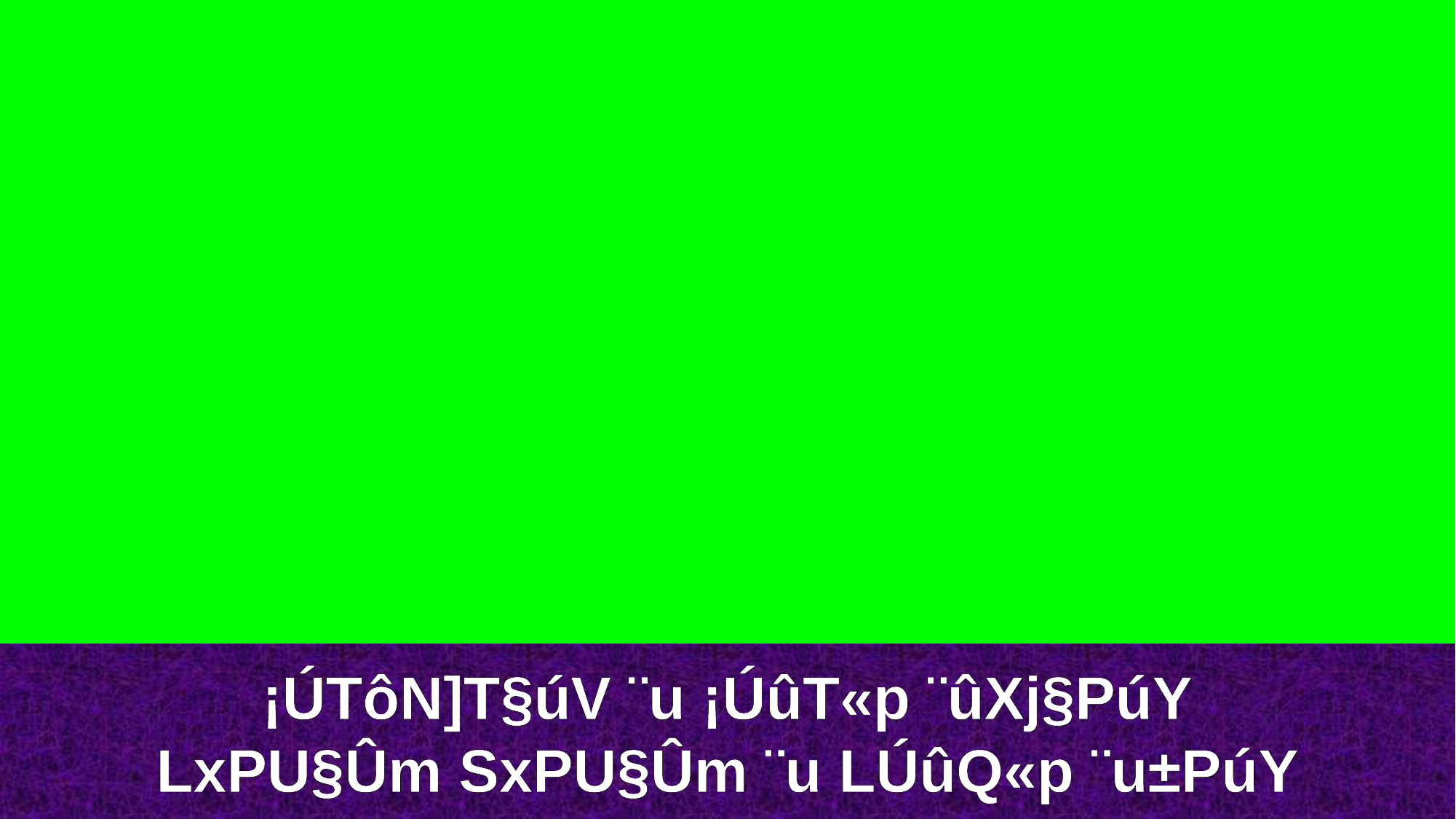

¡ÚTôN]T§úV ¨u ¡ÚûT«p ¨ûXj§PúY
LxPU§Ûm SxPU§Ûm ¨u LÚûQ«p ¨u±PúY